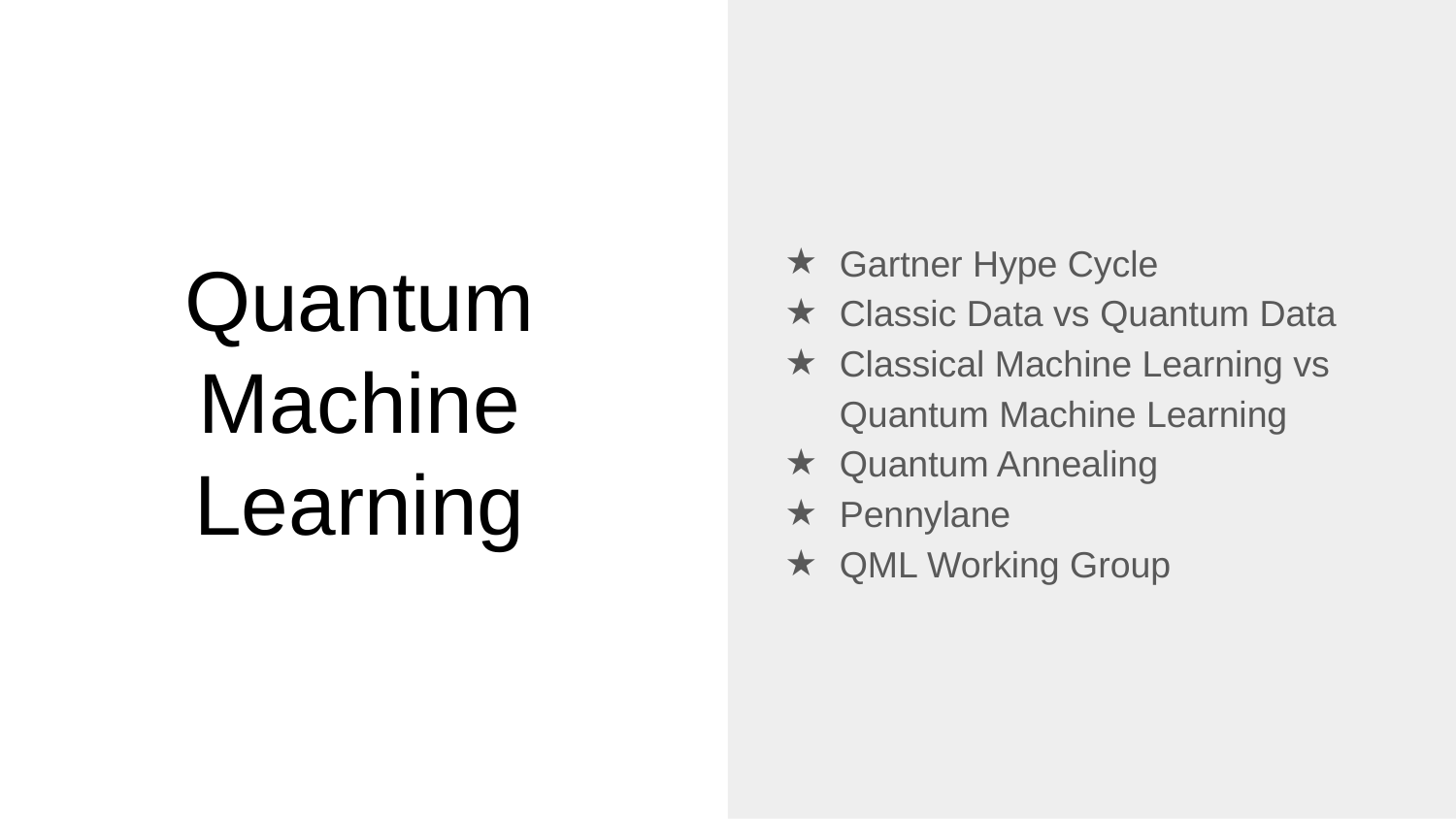

Gartner Hype Cycle
Classic Data vs Quantum Data
Classical Machine Learning vs Quantum Machine Learning
Quantum Annealing
Pennylane
QML Working Group
# Quantum Machine Learning